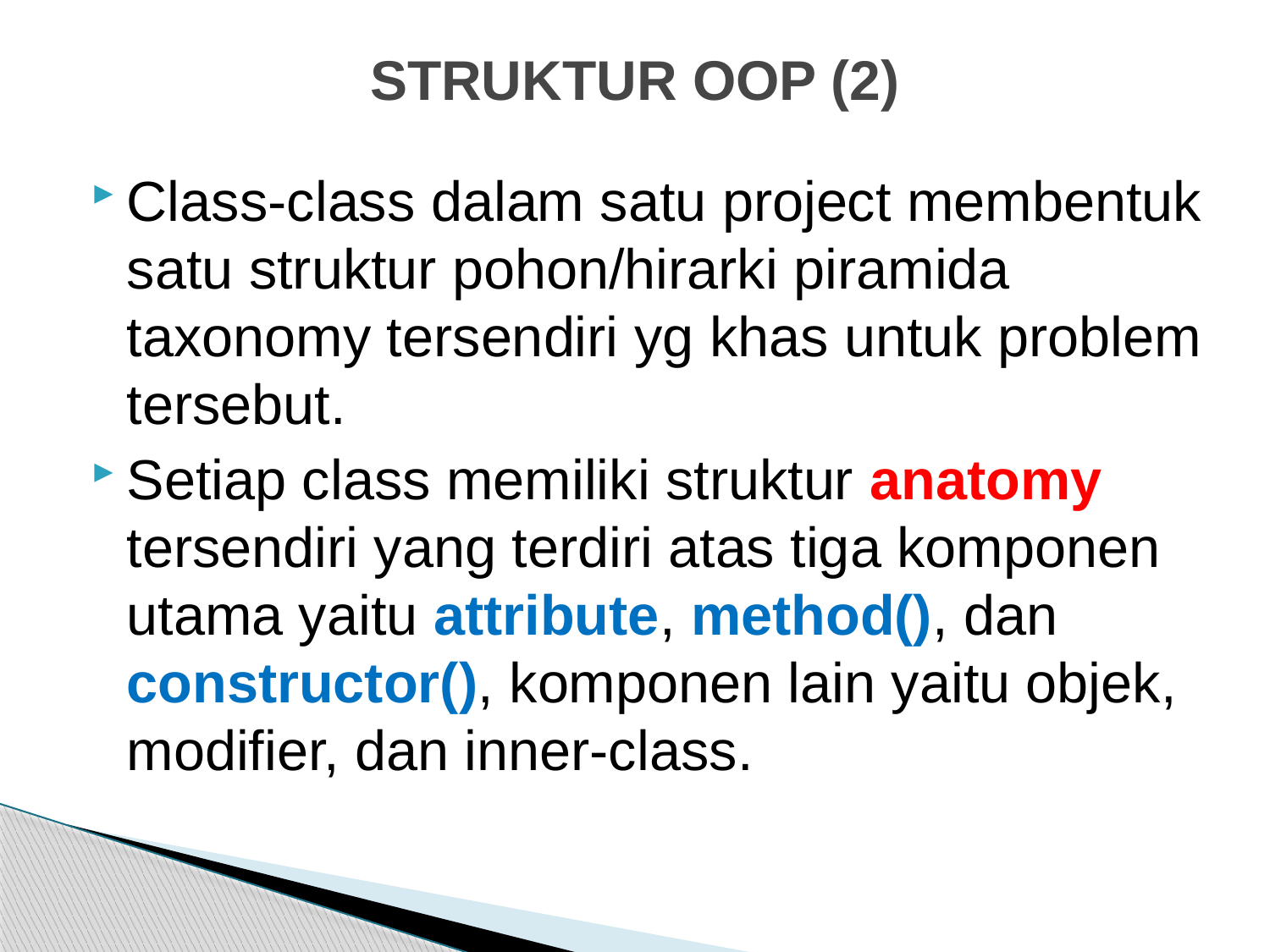

# STRUKTUR OOP (2)
Class-class dalam satu project membentuk satu struktur pohon/hirarki piramida taxonomy tersendiri yg khas untuk problem tersebut.
Setiap class memiliki struktur anatomy tersendiri yang terdiri atas tiga komponen utama yaitu attribute, method(), dan constructor(), komponen lain yaitu objek, modifier, dan inner-class.